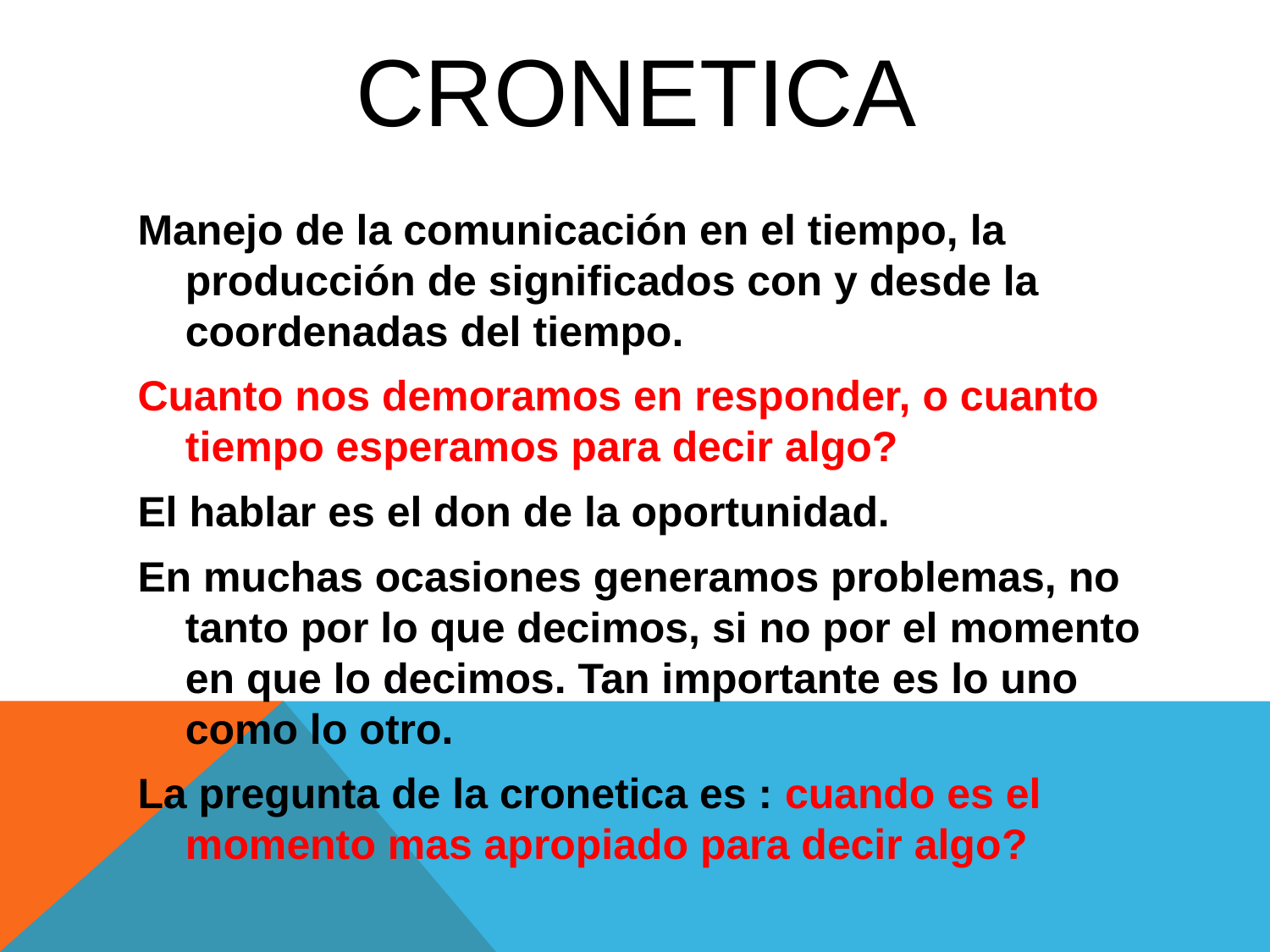

# CRONETICA
Manejo de la comunicación en el tiempo, la producción de significados con y desde la coordenadas del tiempo.
Cuanto nos demoramos en responder, o cuanto tiempo esperamos para decir algo?
El hablar es el don de la oportunidad.
En muchas ocasiones generamos problemas, no tanto por lo que decimos, si no por el momento en que lo decimos. Tan importante es lo uno como lo otro.
La pregunta de la cronetica es : cuando es el momento mas apropiado para decir algo?